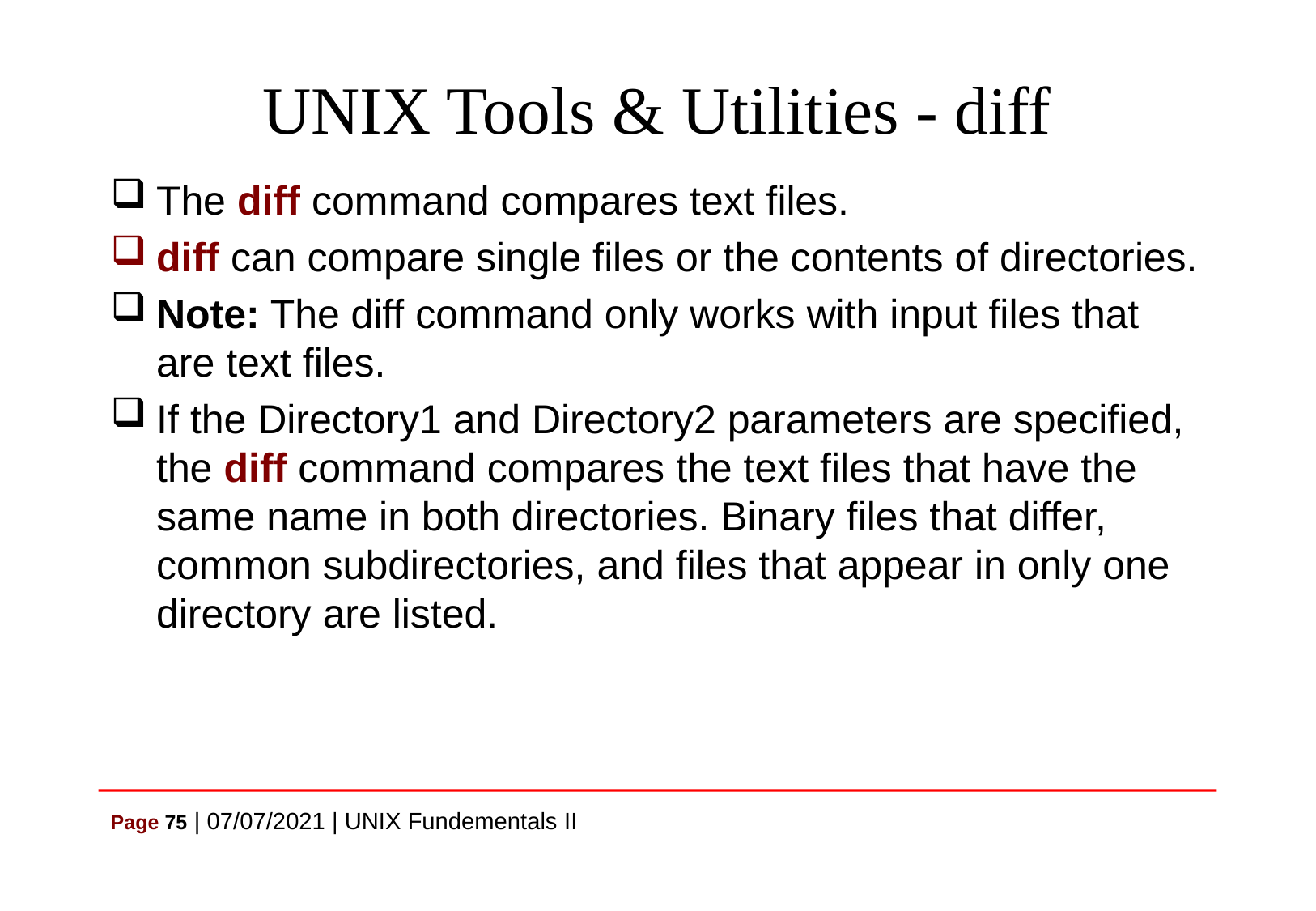

# UNIX Tools & Utilities - diff
The diff command compares text files.
diff can compare single files or the contents of directories.
Note: The diff command only works with input files that are text files.
If the Directory1 and Directory2 parameters are specified, the diff command compares the text files that have the same name in both directories. Binary files that differ, common subdirectories, and files that appear in only one directory are listed.
Page 75 | 07/07/2021 | UNIX Fundementals II